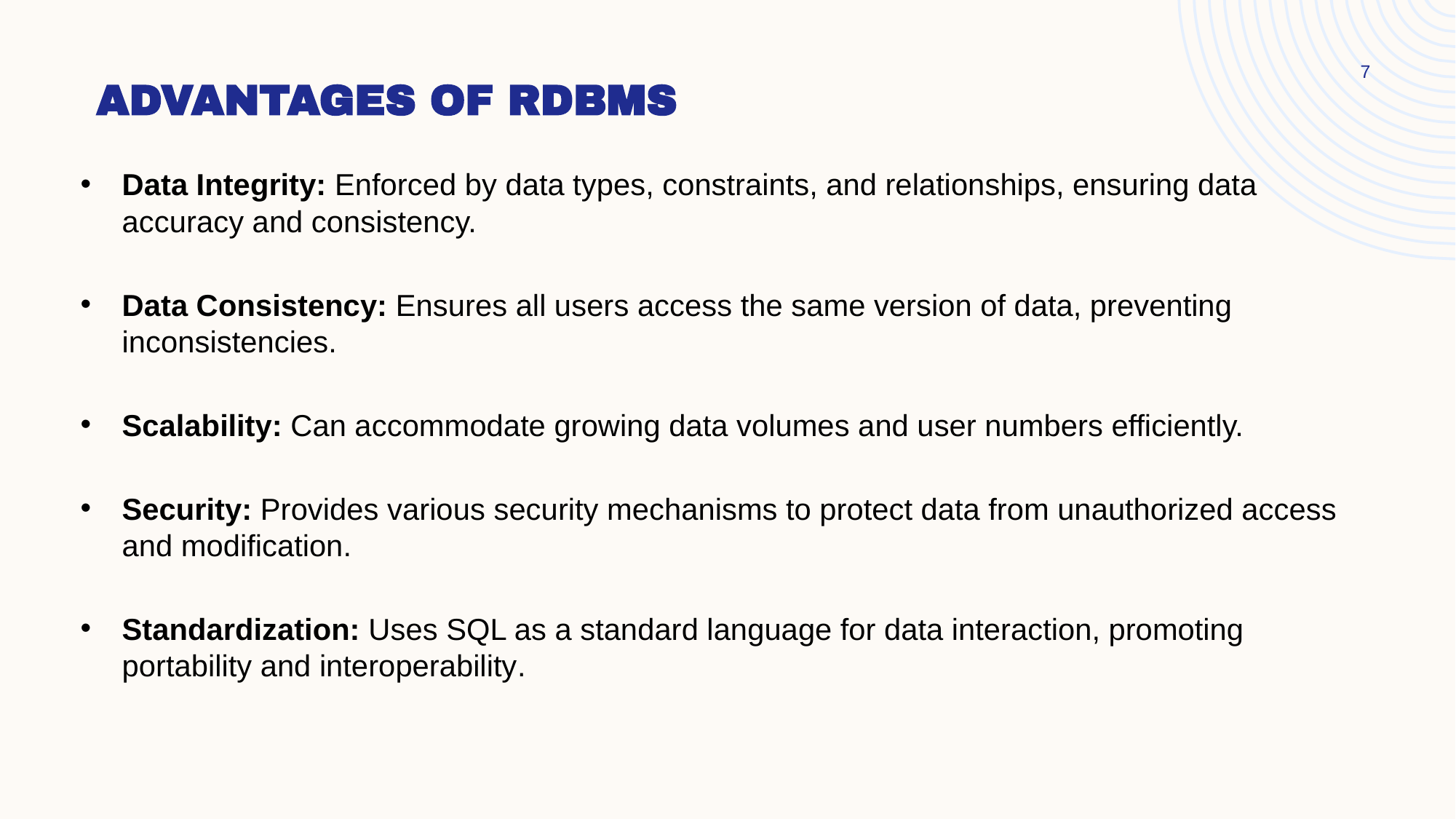

7
# ADVANTAGES OF RDBMS

Data Integrity: Enforced by data types, constraints, and relationships, ensuring data accuracy and consistency.

Data Consistency: Ensures all users access the same version of data, preventing inconsistencies.

Scalability: Can accommodate growing data volumes and user numbers efficiently.

Security: Provides various security mechanisms to protect data from unauthorized access and modification.

Standardization: Uses SQL as a standard language for data interaction, promoting portability and interoperability.